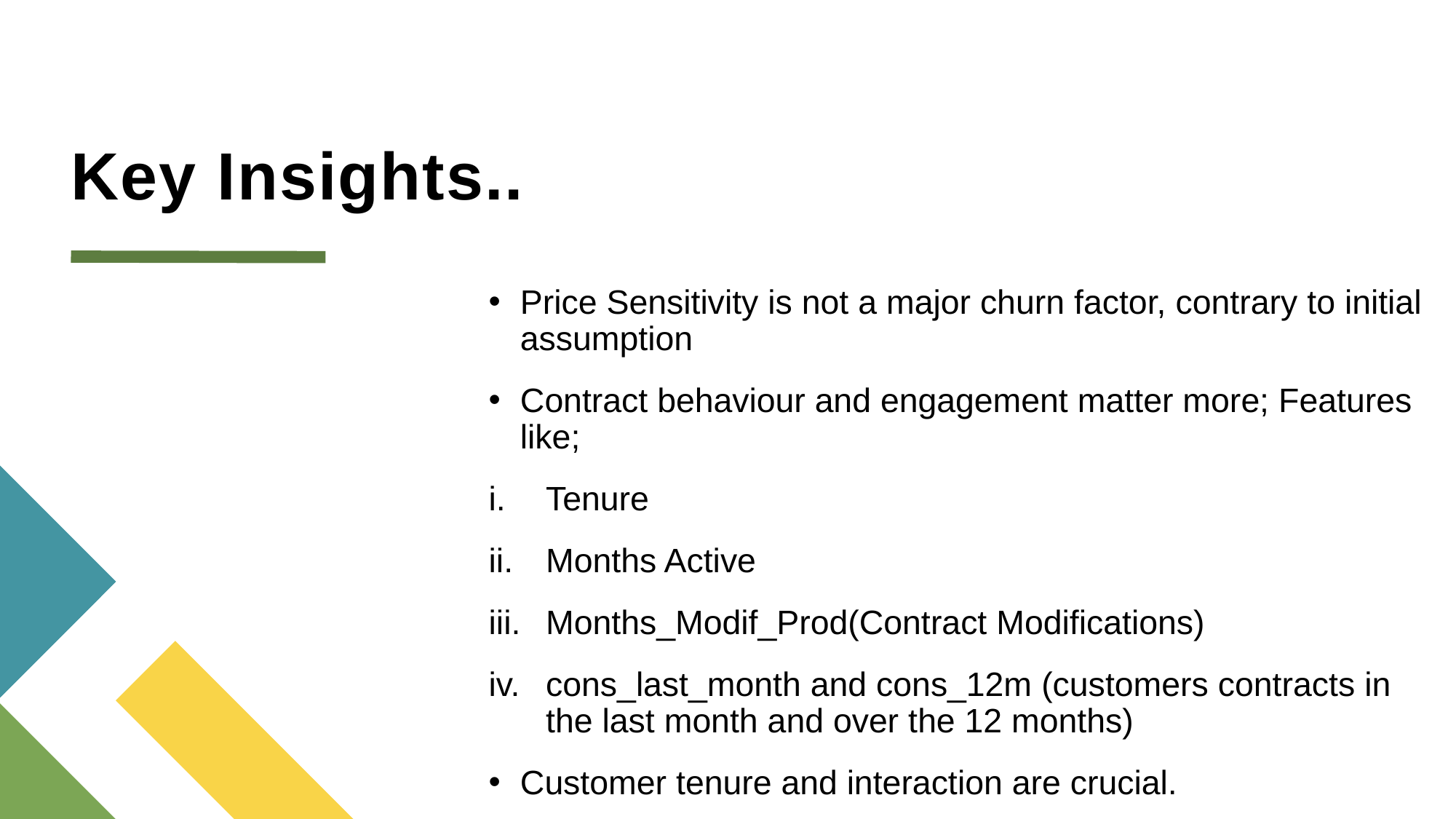

# Key Insights..
Price Sensitivity is not a major churn factor, contrary to initial assumption
Contract behaviour and engagement matter more; Features  like;
Tenure
Months Active
Months_Modif_Prod(Contract Modifications)
cons_last_month and cons_12m (customers contracts in the last month and over the 12 months)
Customer tenure and interaction are crucial.